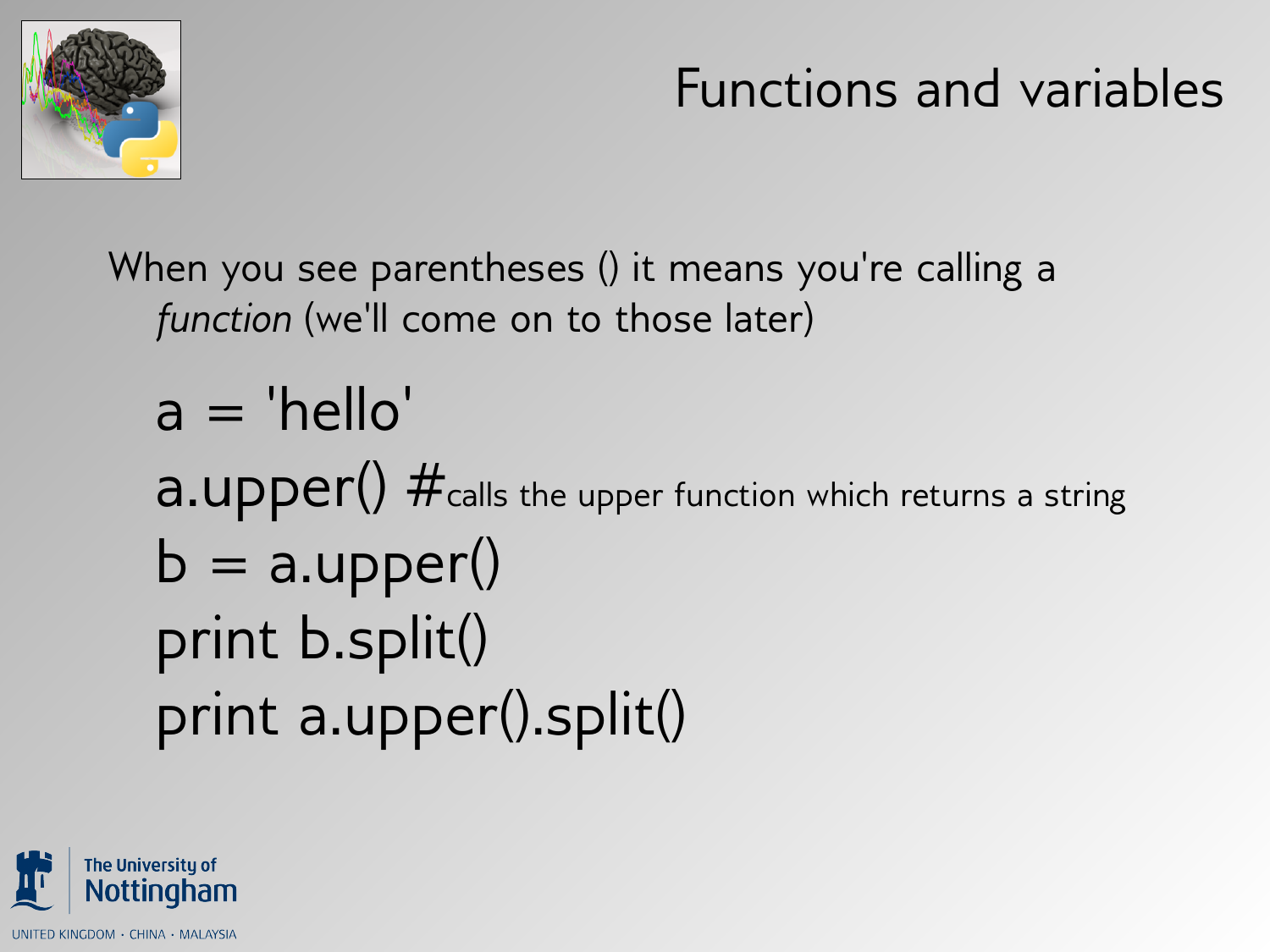

# Functions and variables
When you see parentheses () it means you're calling a function (we'll come on to those later)
 	a = 'hello'
a.upper() #calls the upper function which returns a string
b = a.upper()
print b.split()
print a.upper().split()